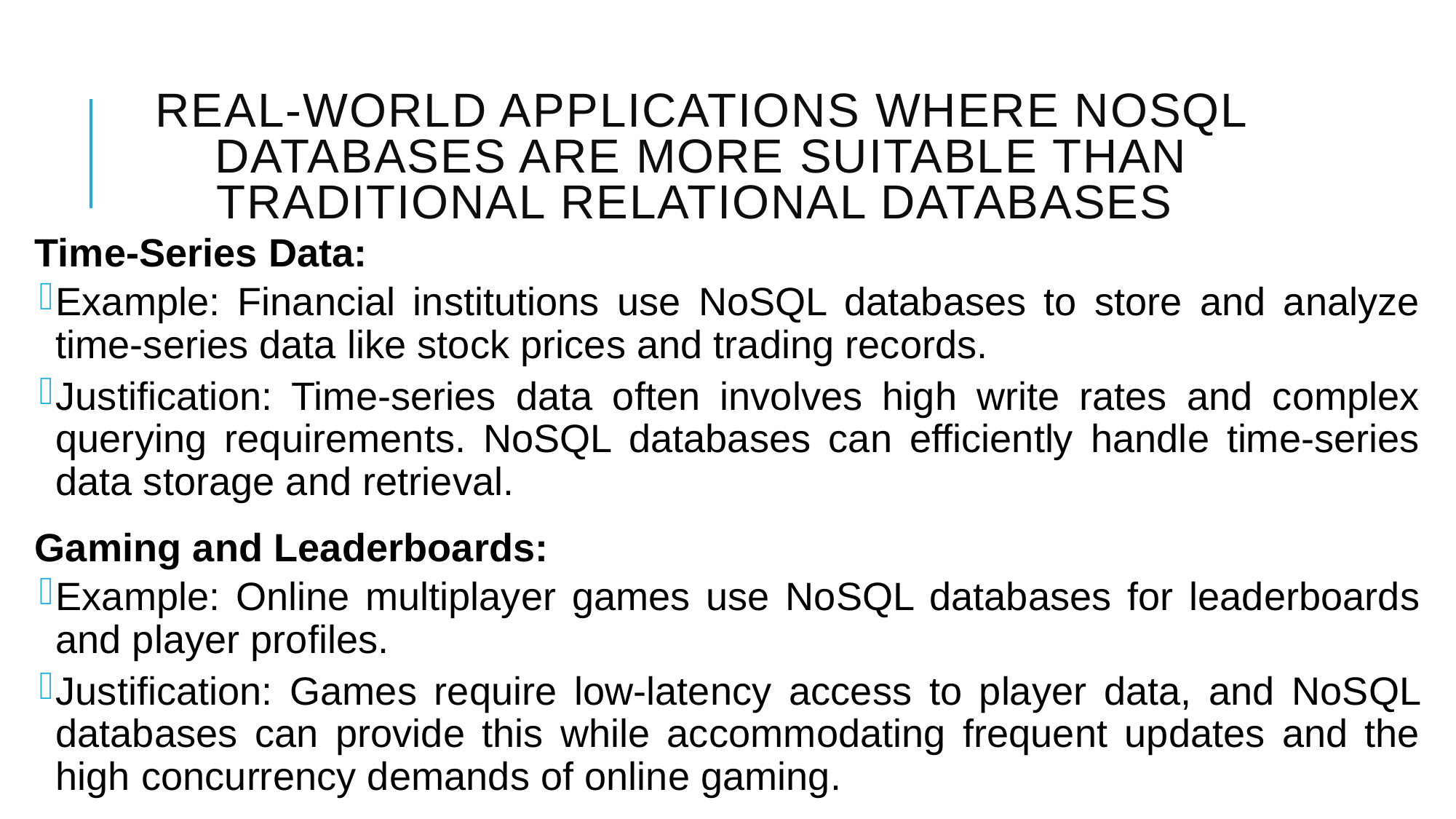

# real-world applications where NoSQL databases are more suitable than traditional relational databases
Time-Series Data:
Example: Financial institutions use NoSQL databases to store and analyze time-series data like stock prices and trading records.
Justification: Time-series data often involves high write rates and complex querying requirements. NoSQL databases can efficiently handle time-series data storage and retrieval.
Gaming and Leaderboards:
Example: Online multiplayer games use NoSQL databases for leaderboards and player profiles.
Justification: Games require low-latency access to player data, and NoSQL databases can provide this while accommodating frequent updates and the high concurrency demands of online gaming.